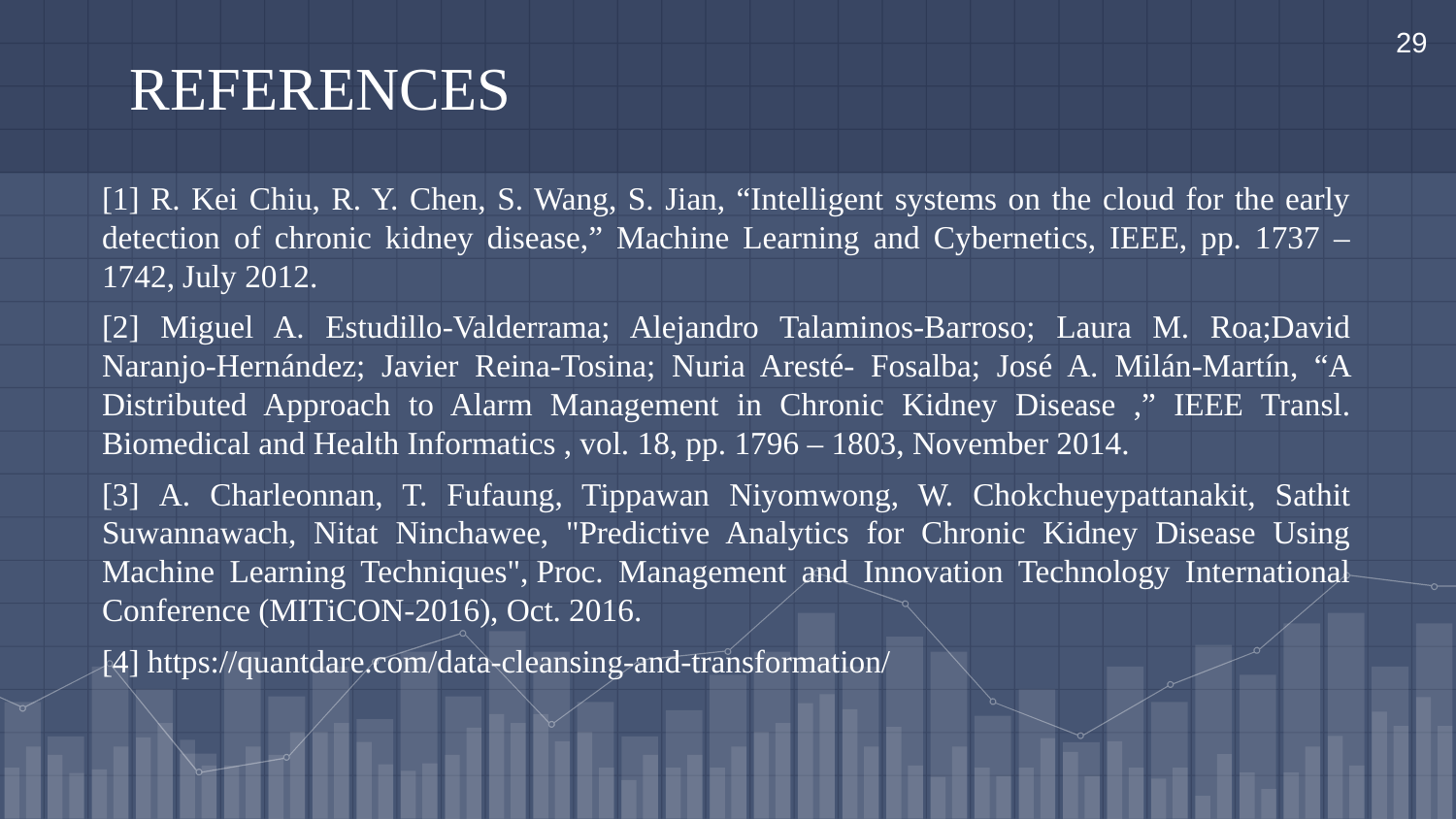

# REFERENCES
29
[1] R. Kei Chiu, R. Y. Chen, S. Wang, S. Jian, “Intelligent systems on the cloud for the early detection of chronic kidney disease,” Machine Learning and Cybernetics, IEEE, pp. 1737 – 1742, July 2012.
[2] Miguel A. Estudillo-Valderrama; Alejandro Talaminos-Barroso; Laura M. Roa;David Naranjo-Hernández; Javier Reina-Tosina; Nuria Aresté- Fosalba; José A. Milán-Martín, “A Distributed Approach to Alarm Management in Chronic Kidney Disease ,” IEEE Transl. Biomedical and Health Informatics , vol. 18, pp. 1796 – 1803, November 2014.
[3] A. Charleonnan, T. Fufaung, Tippawan Niyomwong, W. Chokchueypattanakit, Sathit Suwannawach, Nitat Ninchawee, "Predictive Analytics for Chronic Kidney Disease Using Machine Learning Techniques", Proc. Management and Innovation Technology International Conference (MITiCON-2016), Oct. 2016.
[4] https://quantdare.com/data-cleansing-and-transformation/